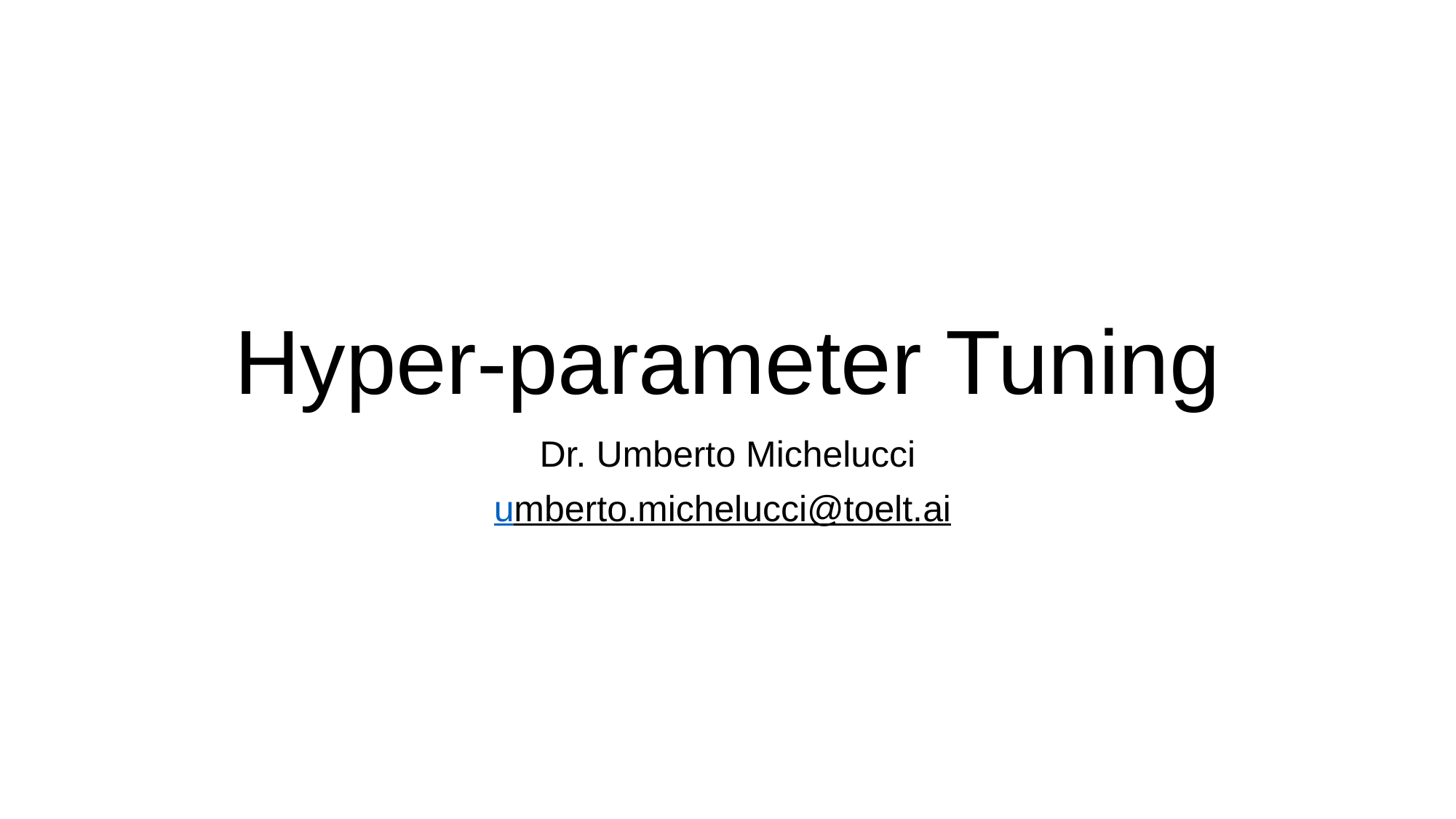

# Hyper-parameter Tuning
Dr. Umberto Michelucci
umberto.michelucci@toelt.ai